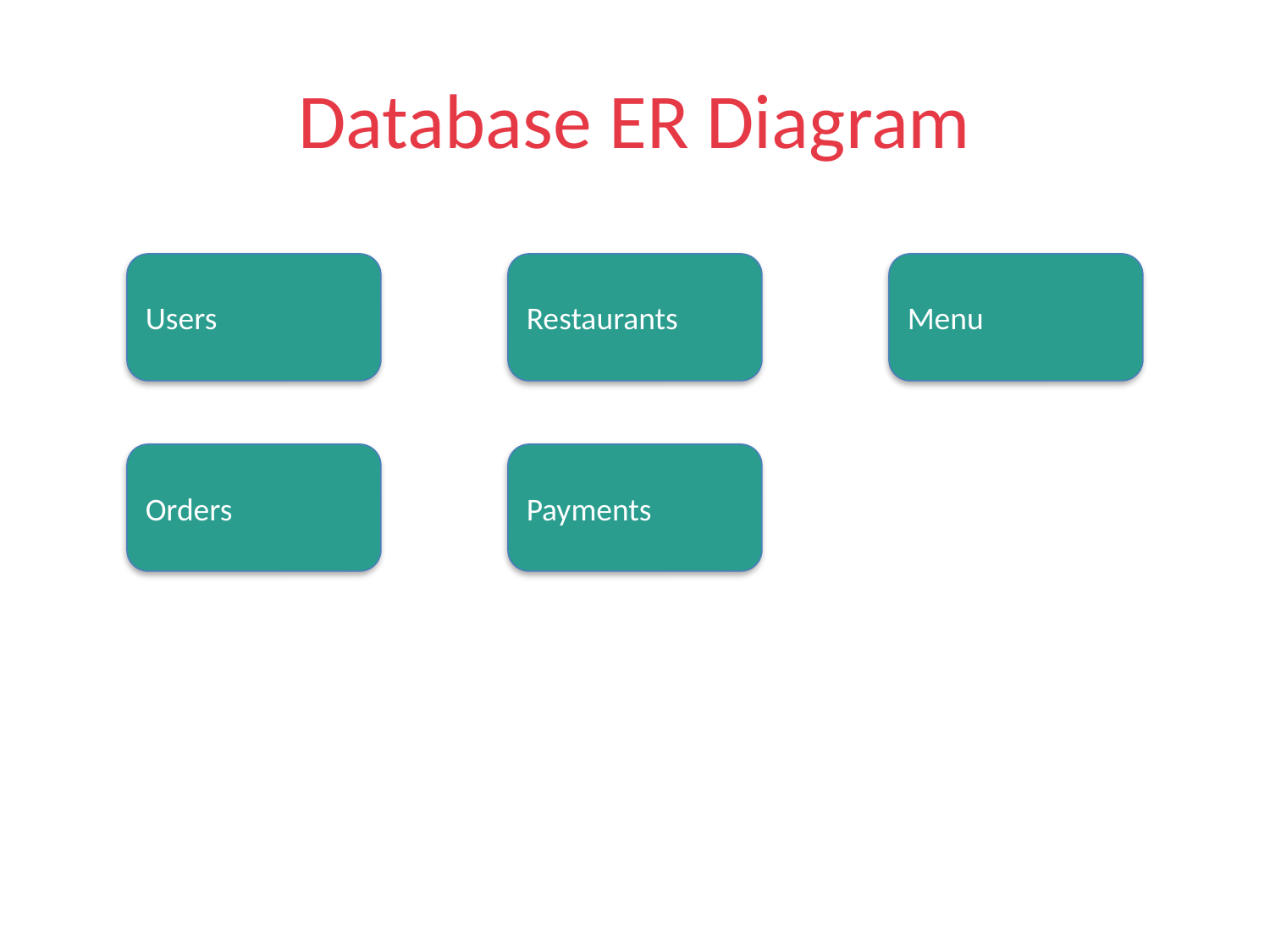

# Database ER Diagram
Users
Restaurants
Menu
Orders
Payments